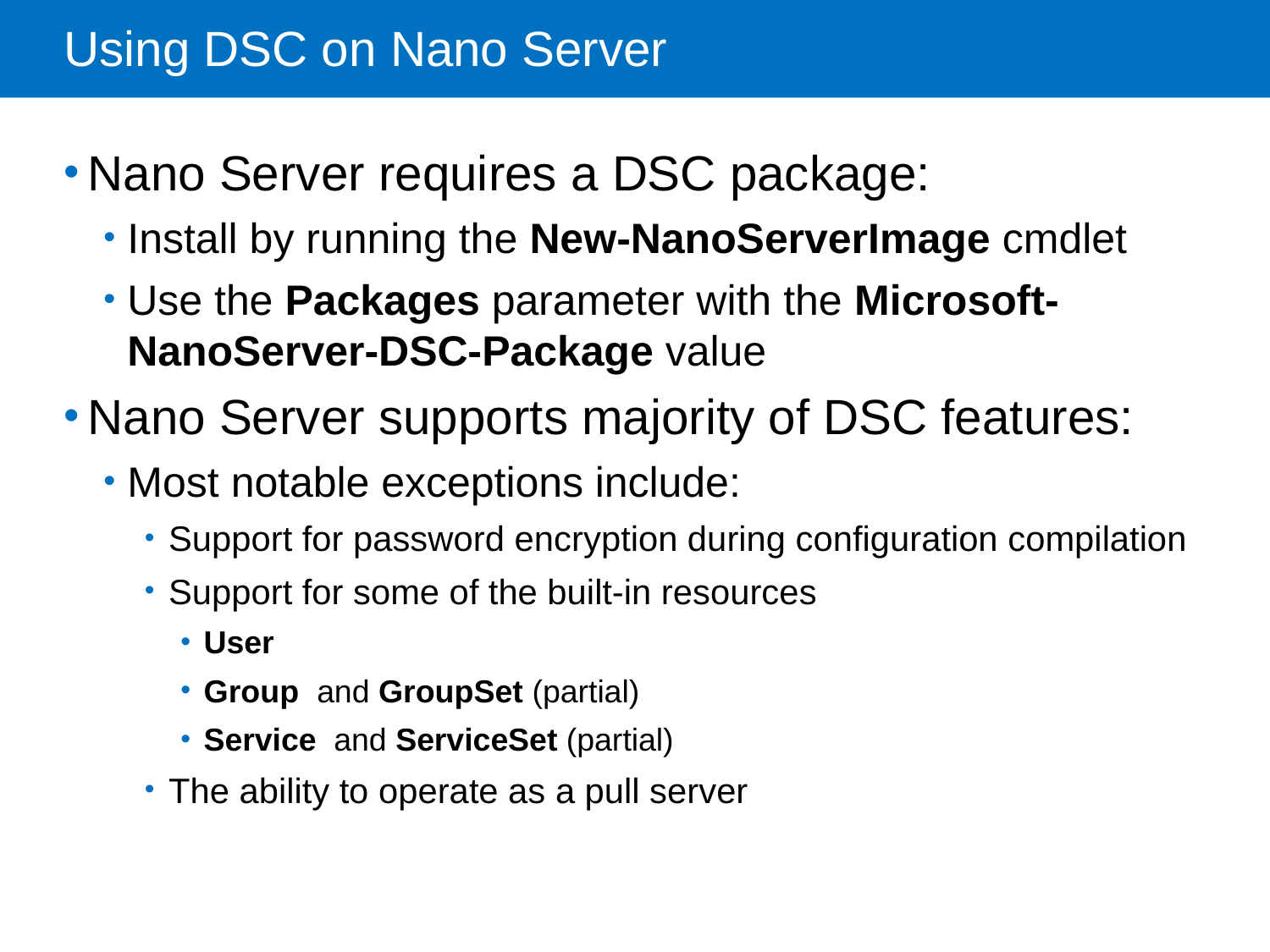

# Using DSC on Nano Server
Nano Server requires a DSC package:
Install by running the New-NanoServerImage cmdlet
Use the Packages parameter with the Microsoft-NanoServer-DSC-Package value
Nano Server supports majority of DSC features:
Most notable exceptions include:
Support for password encryption during configuration compilation
Support for some of the built-in resources
User
Group  and GroupSet (partial)
Service  and ServiceSet (partial)
The ability to operate as a pull server